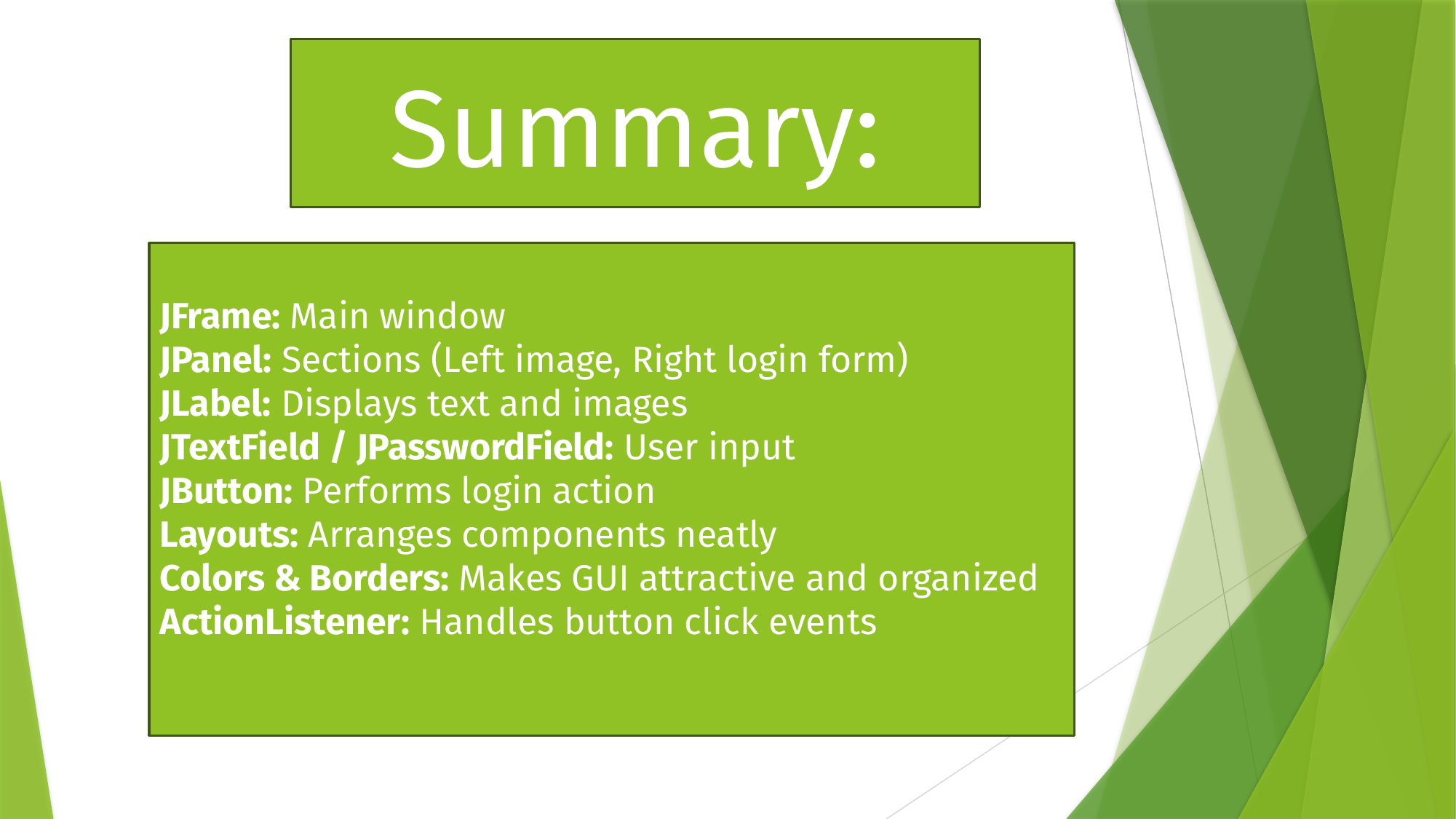

Summary:
JFrame: Main window
JPanel: Sections (Left image, Right login form)
JLabel: Displays text and images
JTextField / JPasswordField: User input
JButton: Performs login action
Layouts: Arranges components neatly
Colors & Borders: Makes GUI attractive and organized
ActionListener: Handles button click events